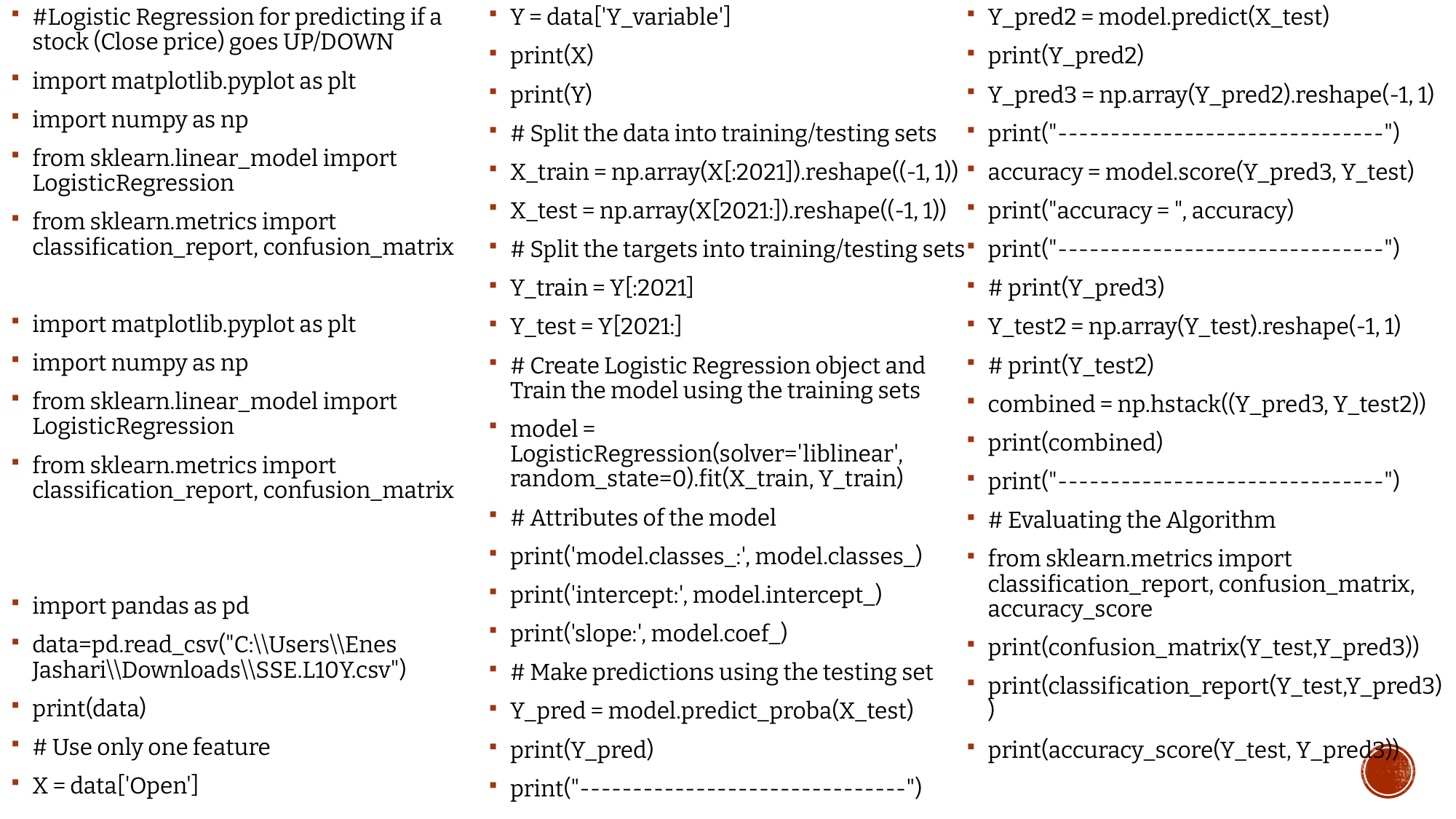

#Logistic Regression for predicting if a stock (Close price) goes UP/DOWN
import matplotlib.pyplot as plt
import numpy as np
from sklearn.linear_model import LogisticRegression
from sklearn.metrics import classification_report, confusion_matrix

import matplotlib.pyplot as plt
import numpy as np
from sklearn.linear_model import LogisticRegression
from sklearn.metrics import classification_report, confusion_matrix

import pandas as pd
data=pd.read_csv("C:\\Users\\Enes Jashari\\Downloads\\SSE.L10Y.csv")
print(data)
# Use only one feature
X = data['Open']
Y = data['Y_variable']
print(X)
print(Y)
# Split the data into training/testing sets
X_train = np.array(X[:2021]).reshape((-1, 1))
X_test = np.array(X[2021:]).reshape((-1, 1))
# Split the targets into training/testing sets
Y_train = Y[:2021]
Y_test = Y[2021:]
# Create Logistic Regression object and Train the model using the training sets
model = LogisticRegression(solver='liblinear', random_state=0).fit(X_train, Y_train)
# Attributes of the model
print('model.classes_:', model.classes_)
print('intercept:', model.intercept_)
print('slope:', model.coef_)
# Make predictions using the testing set
Y_pred = model.predict_proba(X_test)
print(Y_pred)
print("-------------------------------")
Y_pred2 = model.predict(X_test)
print(Y_pred2)
Y_pred3 = np.array(Y_pred2).reshape(-1, 1)
print("-------------------------------")
accuracy = model.score(Y_pred3, Y_test)
print("accuracy = ", accuracy)
print("-------------------------------")
# print(Y_pred3)
Y_test2 = np.array(Y_test).reshape(-1, 1)
# print(Y_test2)
combined = np.hstack((Y_pred3, Y_test2))
print(combined)
print("-------------------------------")
# Evaluating the Algorithm
from sklearn.metrics import classification_report, confusion_matrix, accuracy_score
print(confusion_matrix(Y_test,Y_pred3))
print(classification_report(Y_test,Y_pred3))
print(accuracy_score(Y_test, Y_pred3))